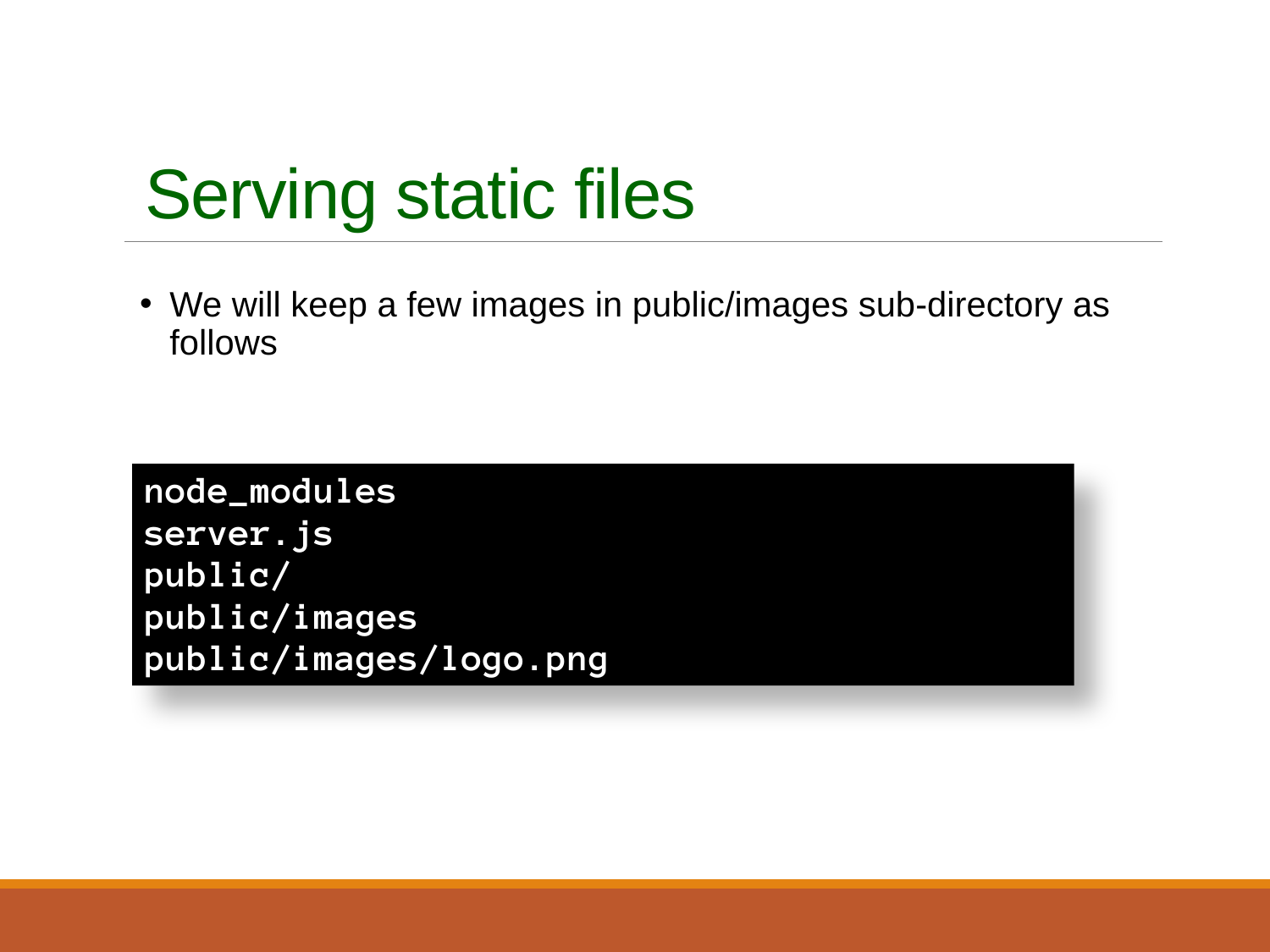

# Serving static files
We will keep a few images in public/images sub-directory as follows
node_modules
server.js
public/
public/images
public/images/logo.png